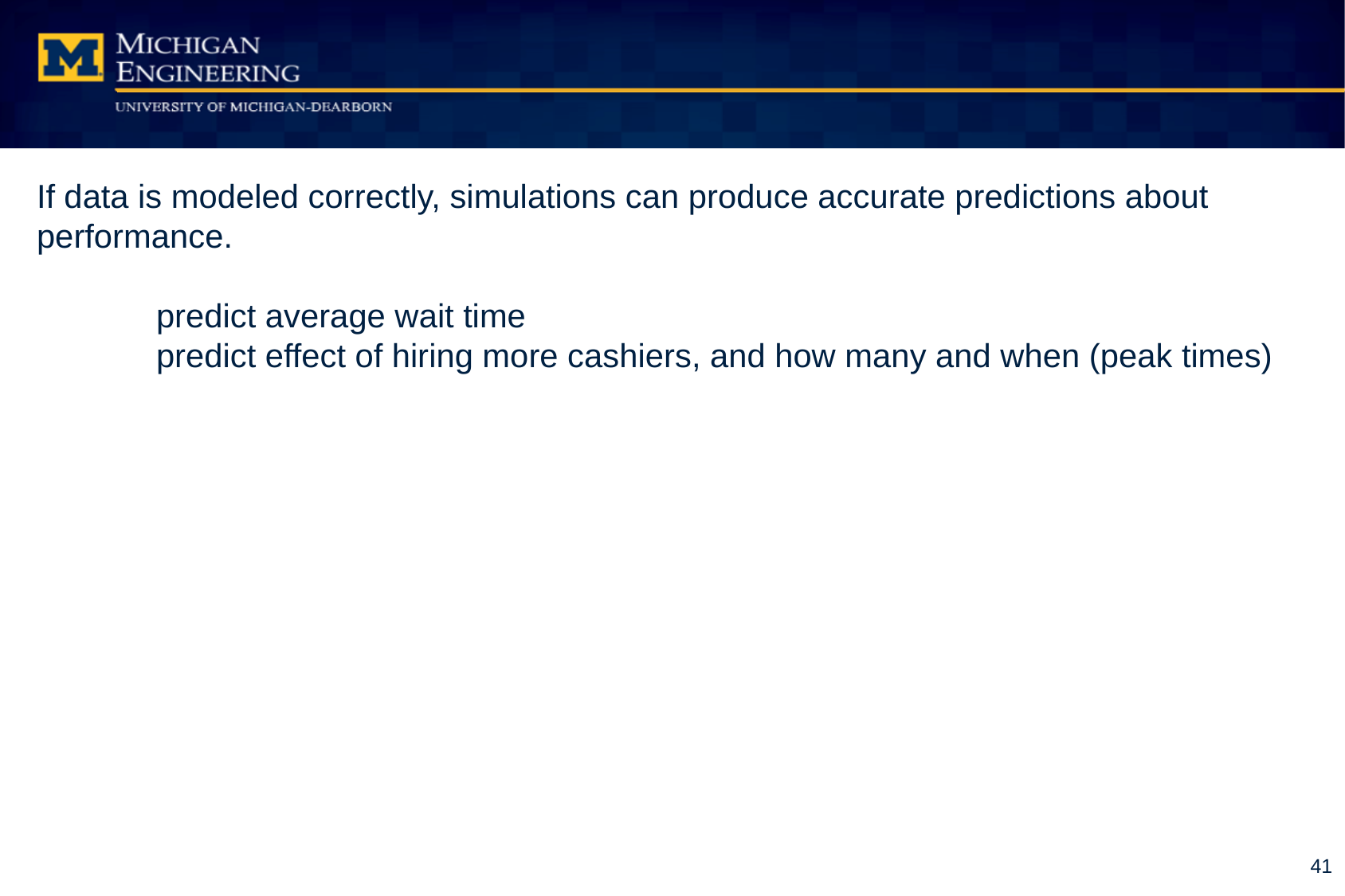

If data is modeled correctly, simulations can produce accurate predictions about performance.

	predict average wait time
	predict effect of hiring more cashiers, and how many and when (peak times)
41